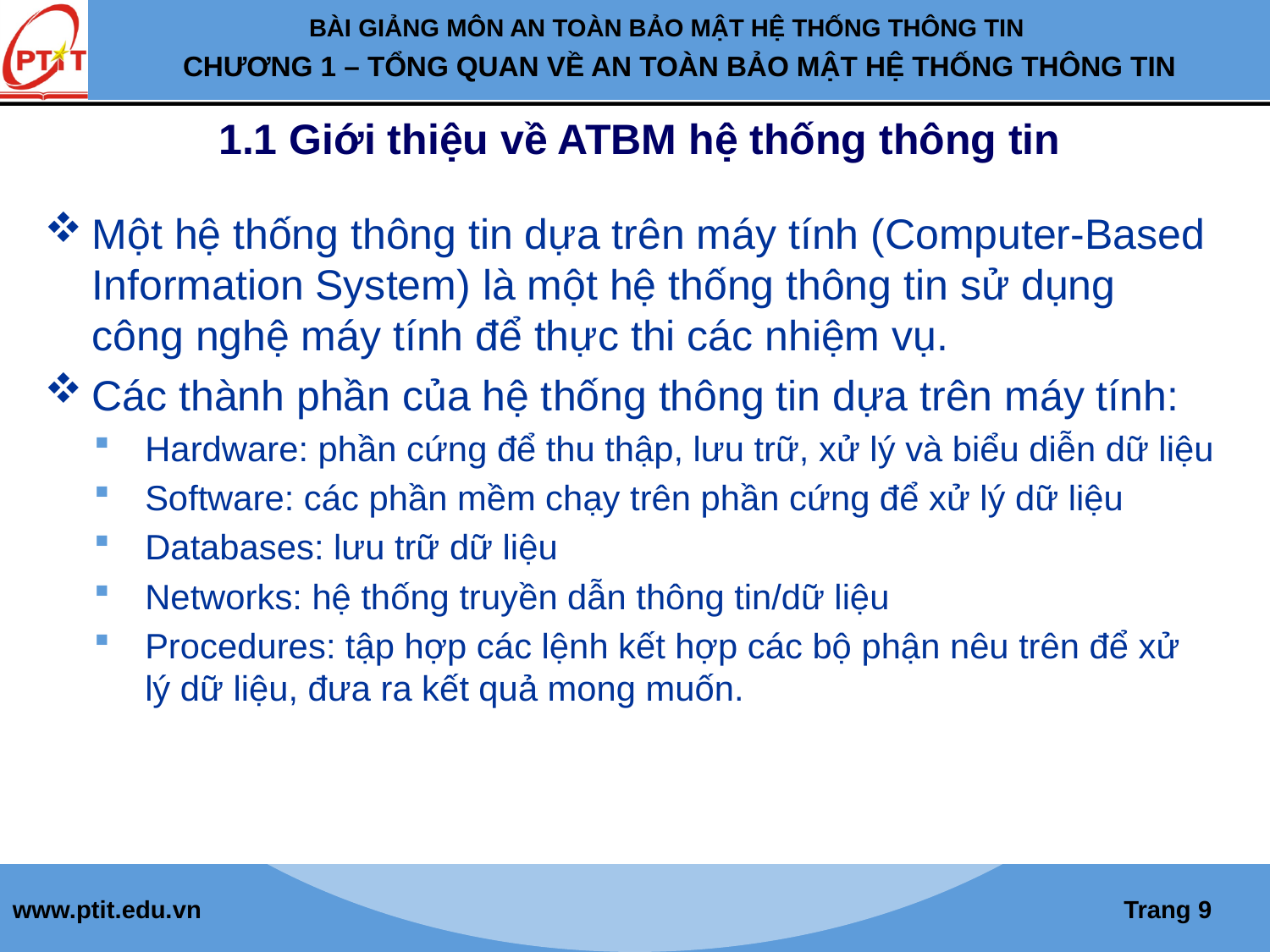

# 1.1 Giới thiệu về ATBM hệ thống thông tin
Một hệ thống thông tin dựa trên máy tính (Computer-Based Information System) là một hệ thống thông tin sử dụng công nghệ máy tính để thực thi các nhiệm vụ.
Các thành phần của hệ thống thông tin dựa trên máy tính:
Hardware: phần cứng để thu thập, lưu trữ, xử lý và biểu diễn dữ liệu
Software: các phần mềm chạy trên phần cứng để xử lý dữ liệu
Databases: lưu trữ dữ liệu
Networks: hệ thống truyền dẫn thông tin/dữ liệu
Procedures: tập hợp các lệnh kết hợp các bộ phận nêu trên để xử lý dữ liệu, đưa ra kết quả mong muốn.